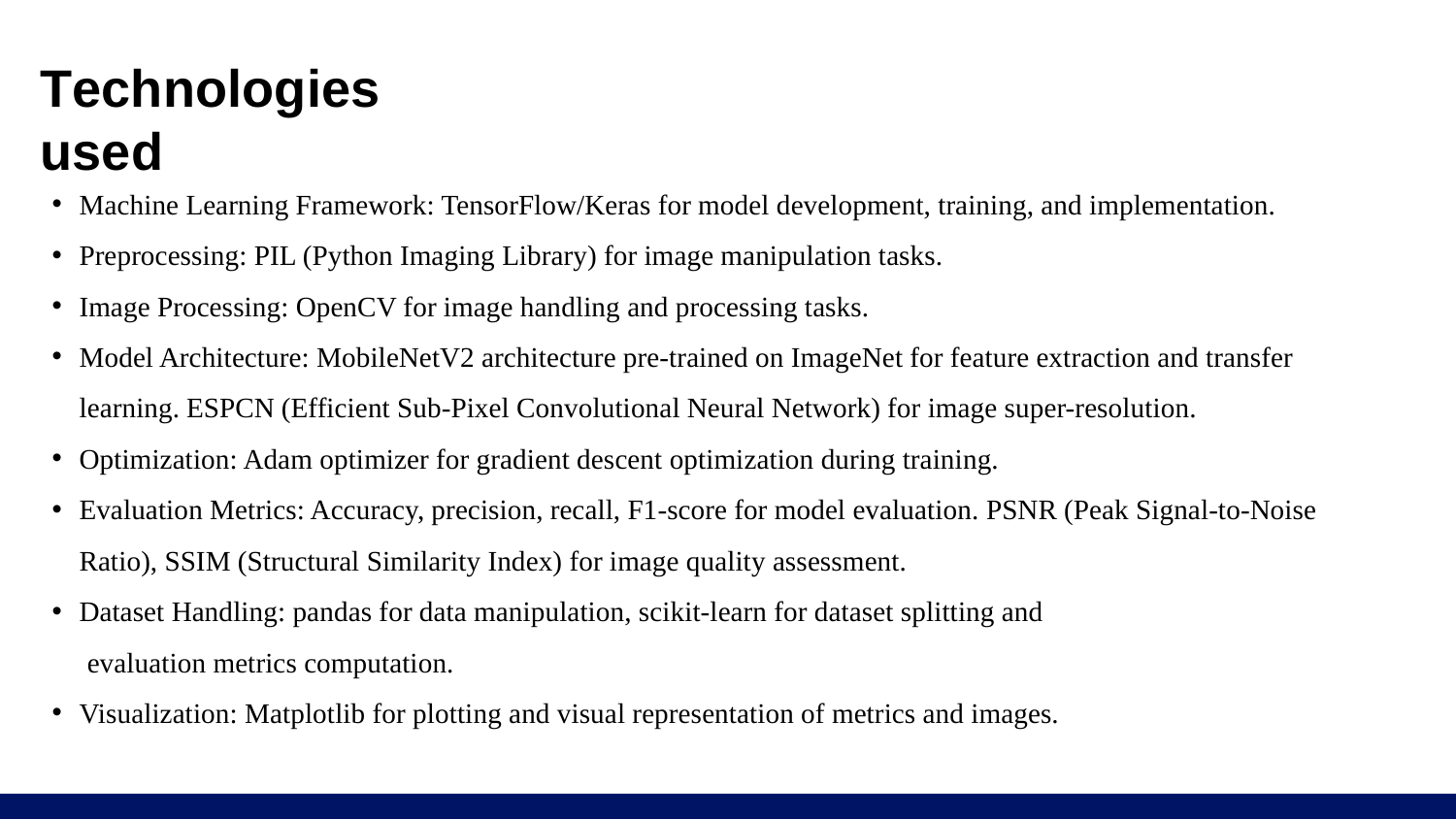

# Technologies used
Machine Learning Framework: TensorFlow/Keras for model development, training, and implementation.
Preprocessing: PIL (Python Imaging Library) for image manipulation tasks.
Image Processing: OpenCV for image handling and processing tasks.
Model Architecture: MobileNetV2 architecture pre-trained on ImageNet for feature extraction and transfer learning. ESPCN (Efficient Sub-Pixel Convolutional Neural Network) for image super-resolution.
Optimization: Adam optimizer for gradient descent optimization during training.
Evaluation Metrics: Accuracy, precision, recall, F1-score for model evaluation. PSNR (Peak Signal-to-Noise Ratio), SSIM (Structural Similarity Index) for image quality assessment.
Dataset Handling: pandas for data manipulation, scikit-learn for dataset splitting and
     evaluation metrics computation.
Visualization: Matplotlib for plotting and visual representation of metrics and images.